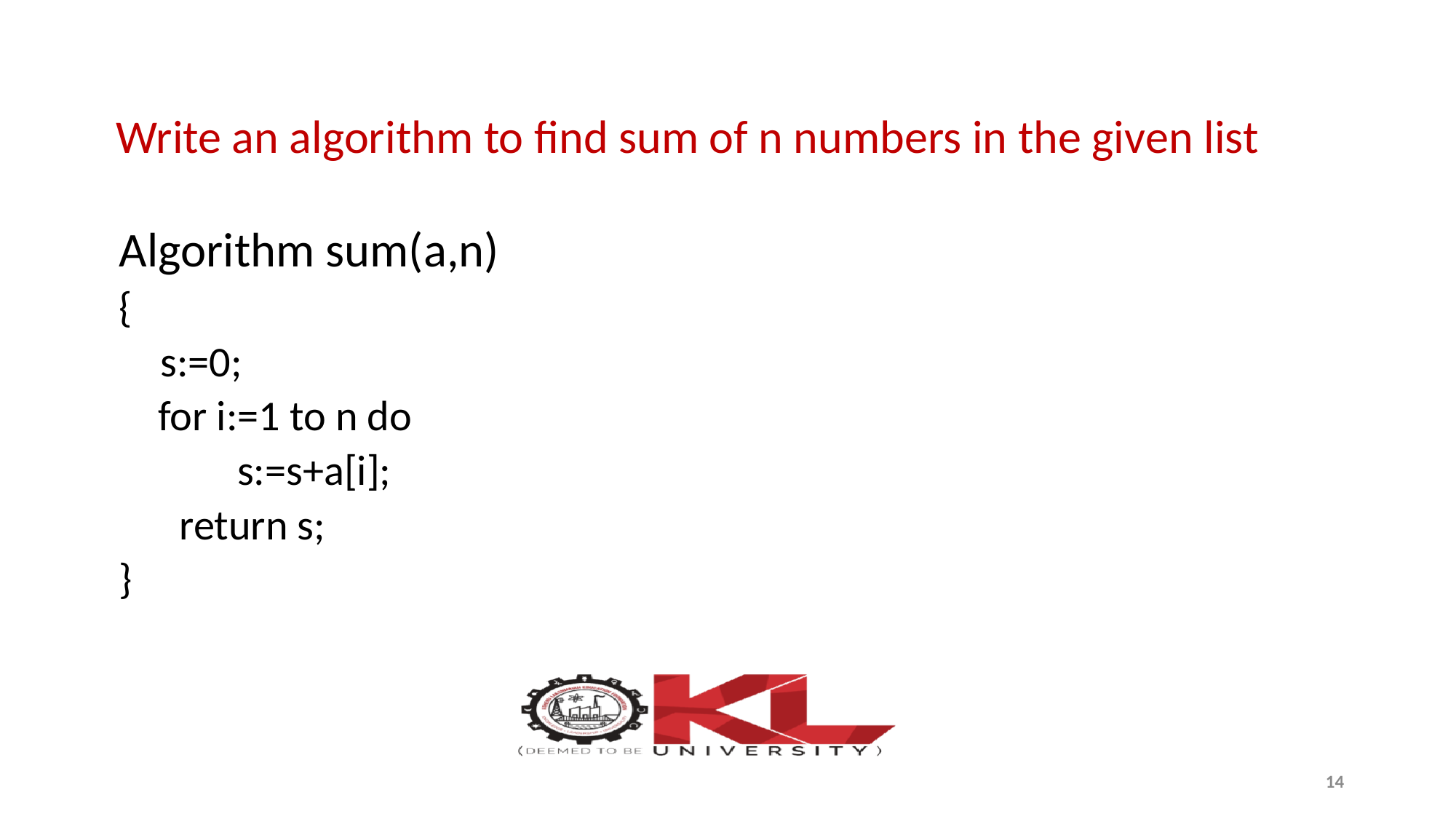

# Write an algorithm to find sum of n numbers in the given list
Algorithm sum(a,n)
{
	s:=0;
    for i:=1 to n do
	        s:=s+a[i];
	  return s;
}

14